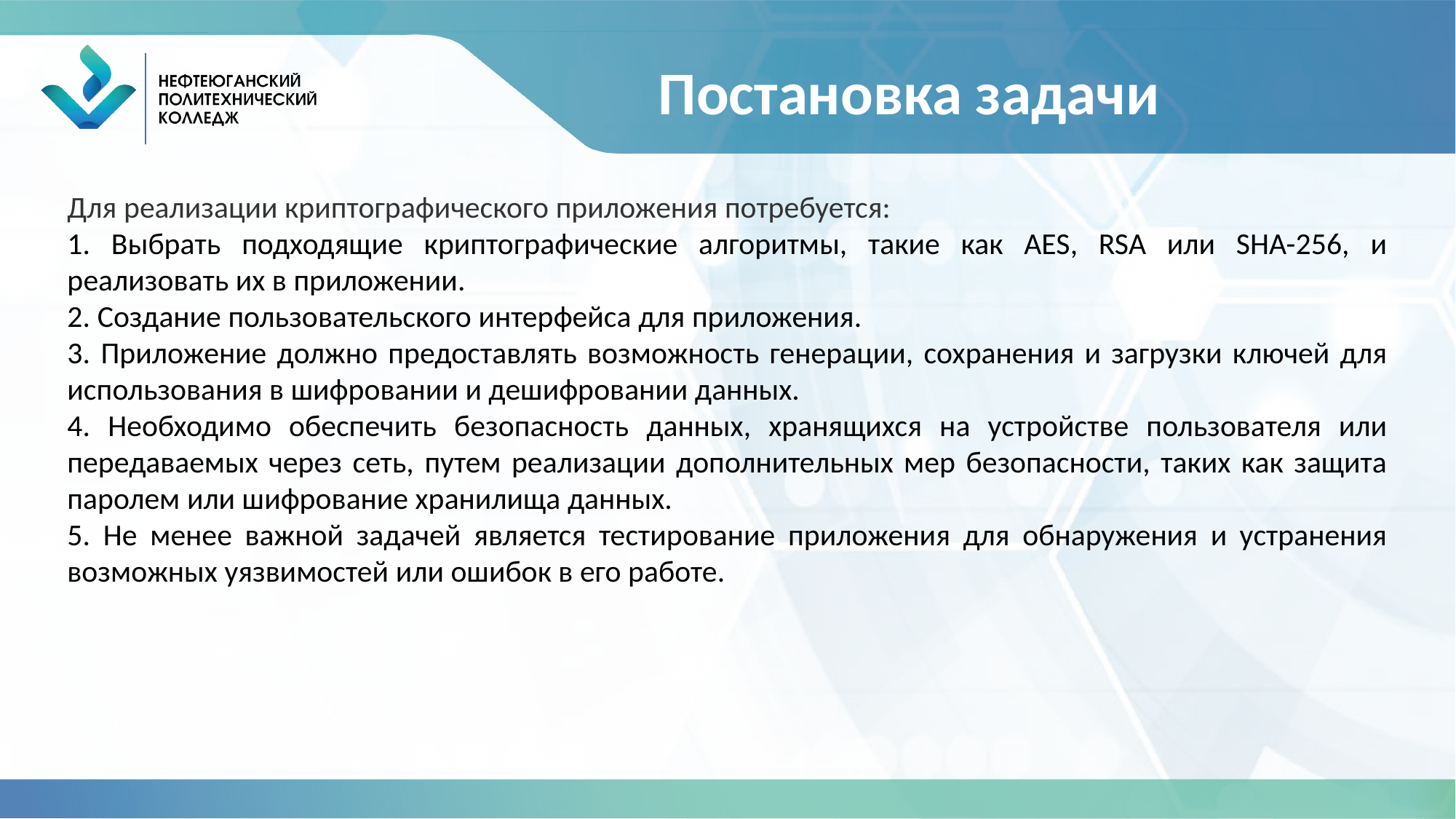

# Постановка задачи
Для реализации криптографического приложения потребуется:
1. Выбрать подходящие криптографические алгоритмы, такие как AES, RSA или SHA-256, и реализовать их в приложении.
2. Создание пользовательского интерфейса для приложения.
3. Приложение должно предоставлять возможность генерации, сохранения и загрузки ключей для использования в шифровании и дешифровании данных.
4. Необходимо обеспечить безопасность данных, хранящихся на устройстве пользователя или передаваемых через сеть, путем реализации дополнительных мер безопасности, таких как защита паролем или шифрование хранилища данных.
5. Не менее важной задачей является тестирование приложения для обнаружения и устранения возможных уязвимостей или ошибок в его работе.